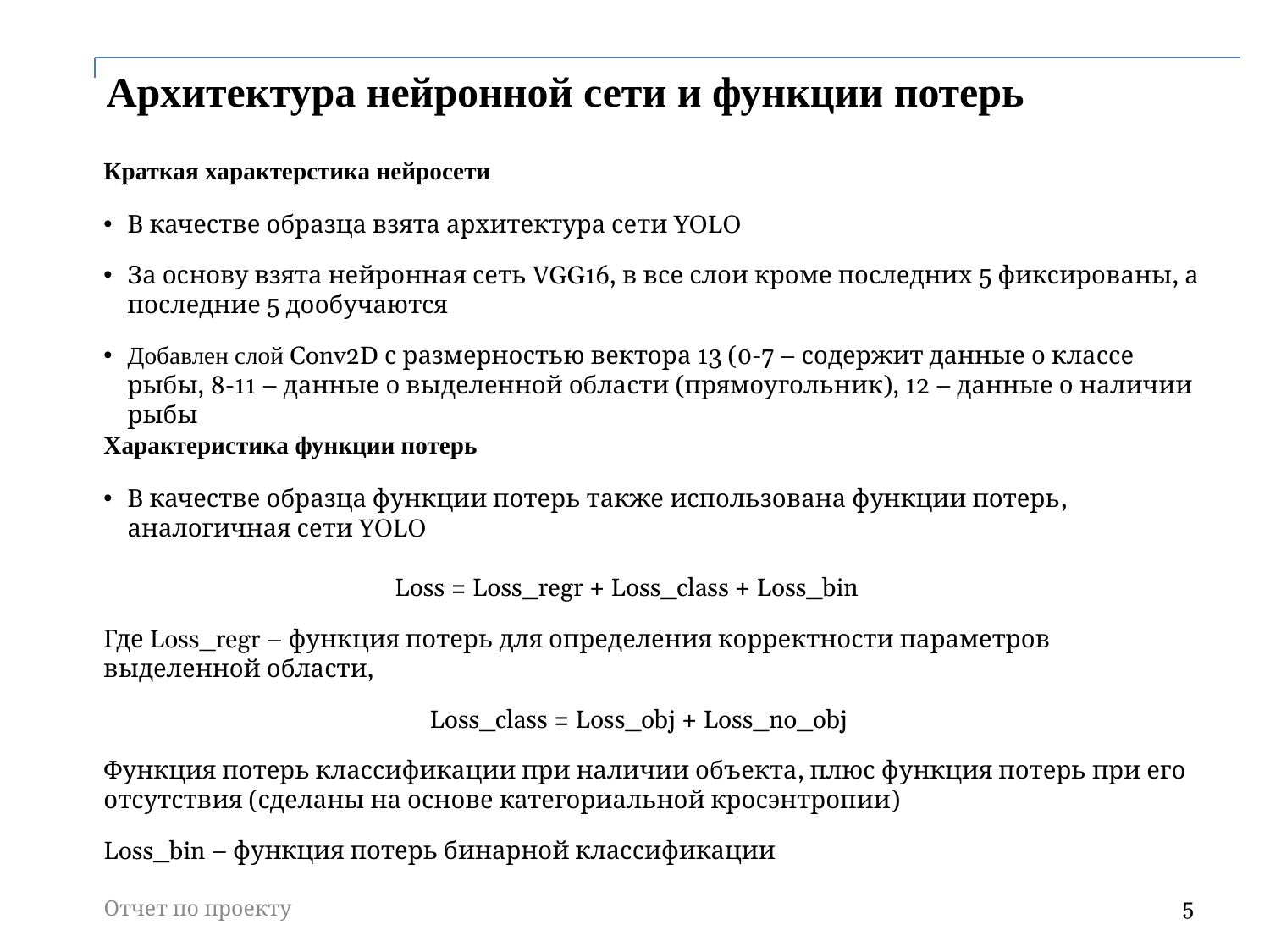

# Архитектура нейронной сети и функции потерь
Краткая характерстика нейросети
В качестве образца взята архитектура сети YOLO
За основу взята нейронная сеть VGG16, в все слои кроме последних 5 фиксированы, а последние 5 дообучаются
Добавлен слой Conv2D с размерностью вектора 13 (0-7 – содержит данные о классе рыбы, 8-11 – данные о выделенной области (прямоугольник), 12 – данные о наличии рыбы

Характеристика функции потерь
В качестве образца функции потерь также использована функции потерь, аналогичная сети YOLO
Loss = Loss_regr + Loss_class + Loss_bin
Где Loss_regr – функция потерь для определения корректности параметров выделенной области,
                                                       Loss_class = Loss_obj + Loss_no_obj
Функция потерь классификации при наличии объекта, плюс функция потерь при его отсутствия (сделаны на основе категориальной кросэнтропии)
Loss_bin – функция потерь бинарной классификации
Отчет по проекту
5